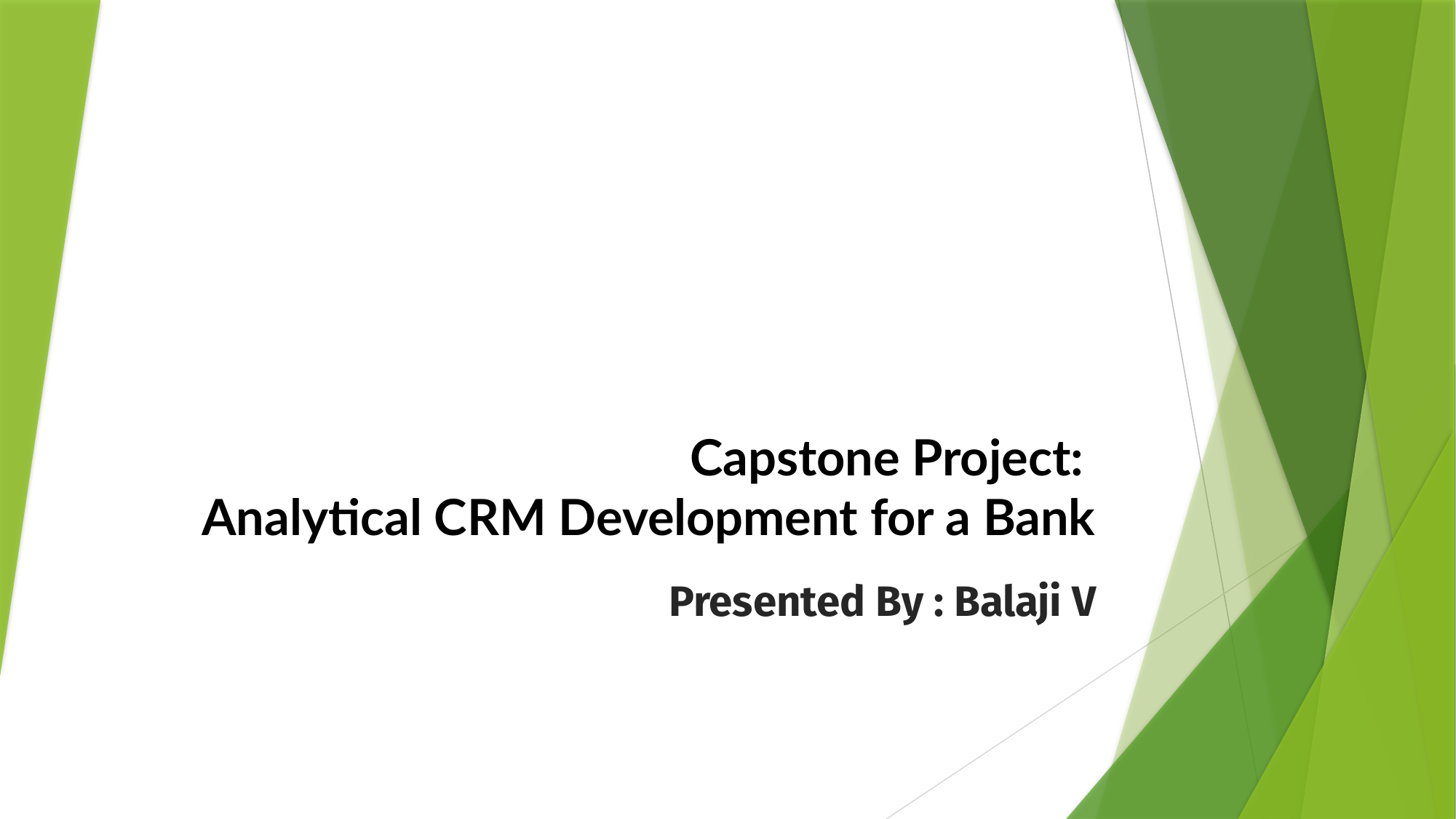

# Capstone Project:  Analytical CRM Development for a Bank
Presented By : Balaji V